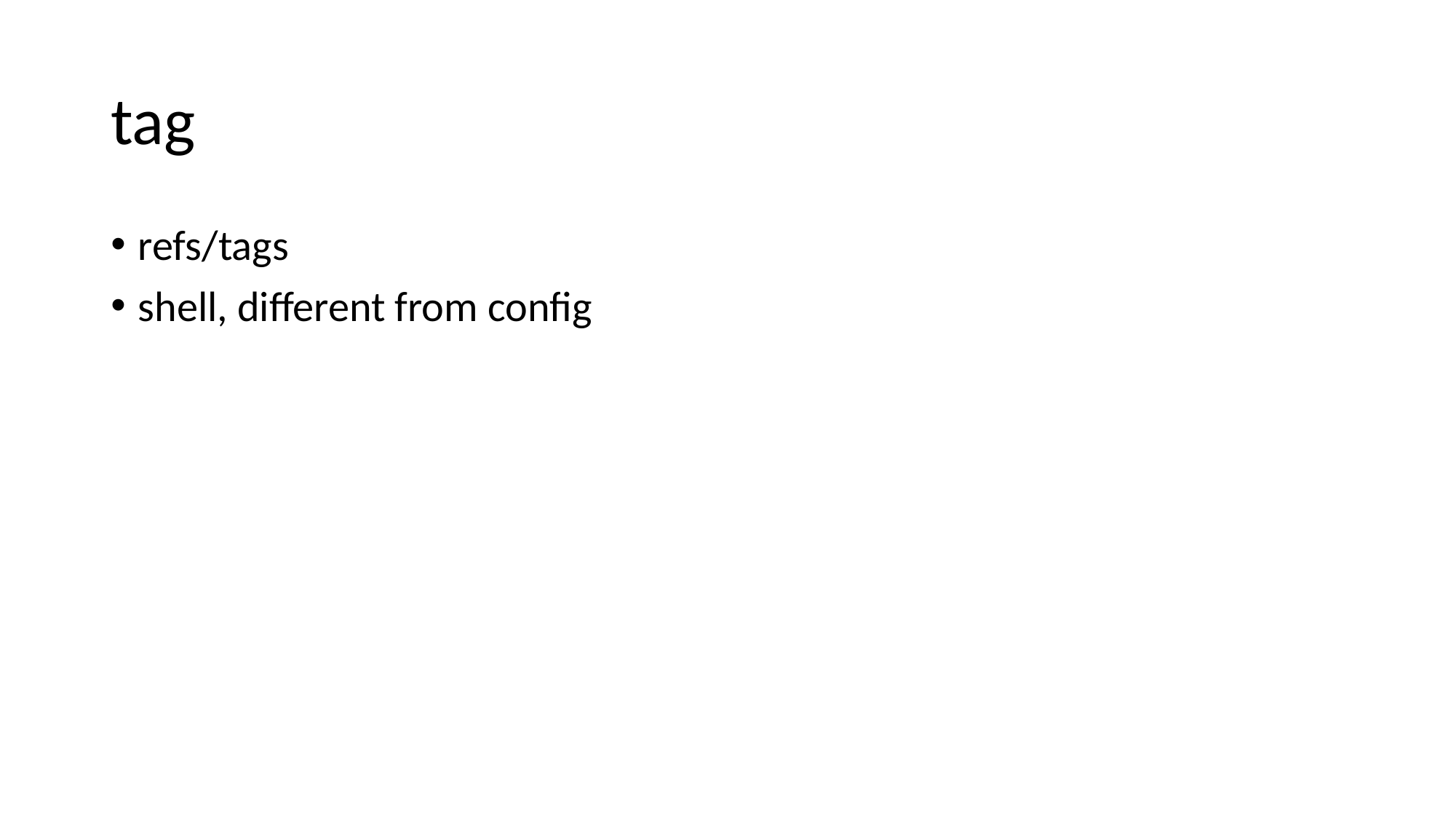

# tag
refs/tags
shell, different from config